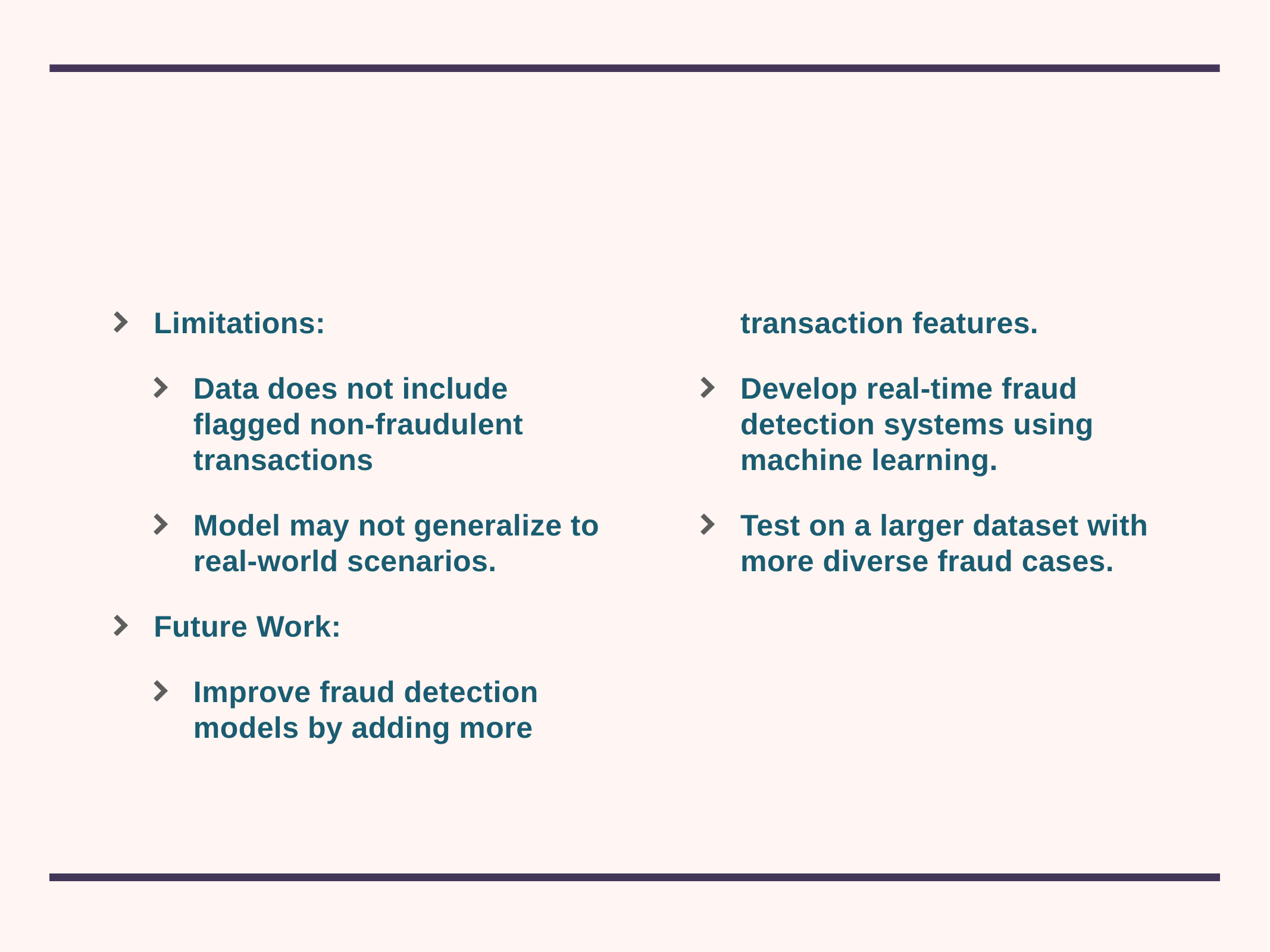

Limitations:
Data does not include flagged non-fraudulent transactions
Model may not generalize to real-world scenarios.
Future Work:
Improve fraud detection models by adding more transaction features.
Develop real-time fraud detection systems using machine learning.
Test on a larger dataset with more diverse fraud cases.